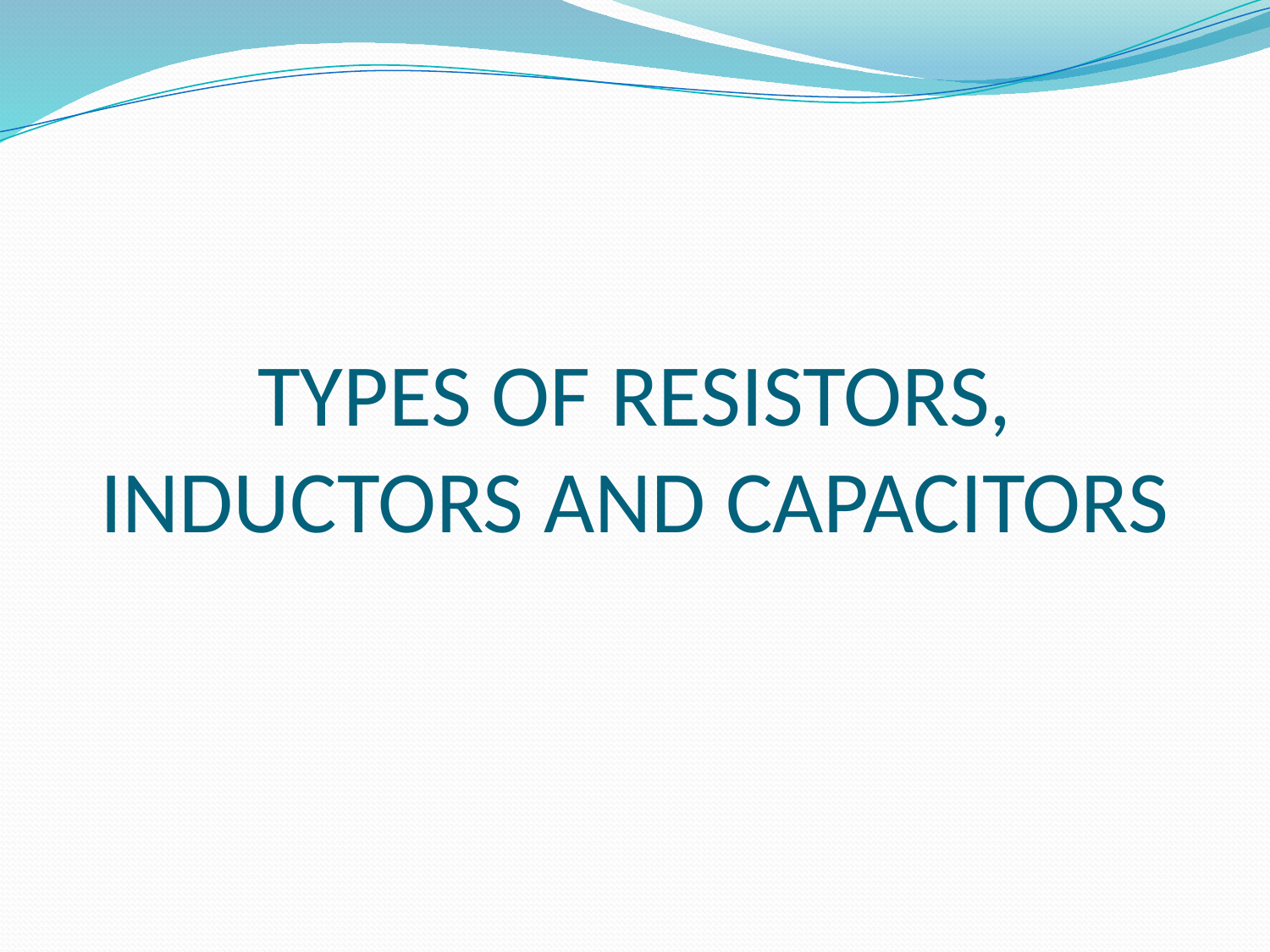

# TYPES OF RESISTORS, INDUCTORS AND CAPACITORS